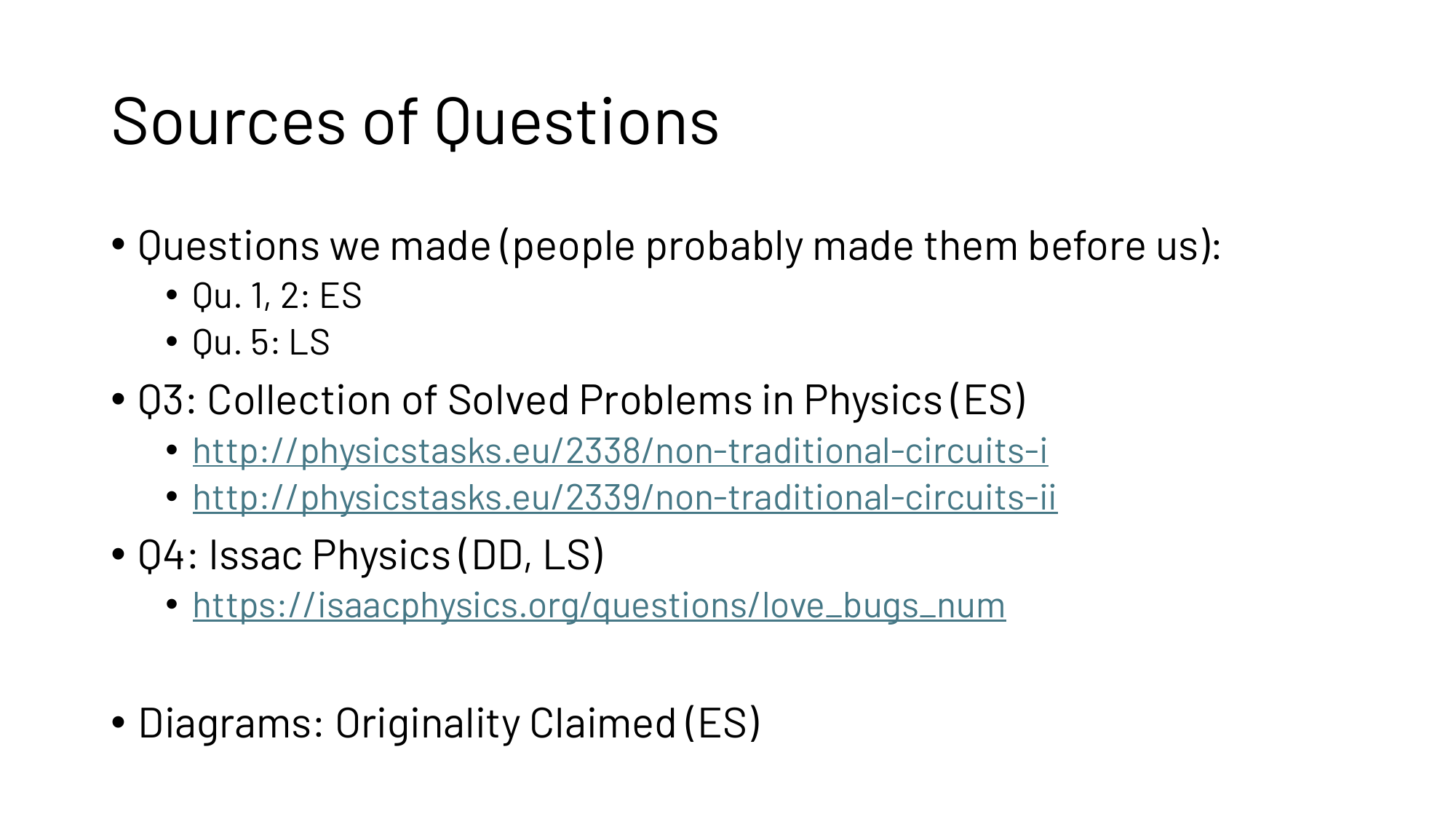

# Sources of Questions
Questions we made (people probably made them before us):
Qu. 1, 2: ES
Qu. 5: LS
Q3: Collection of Solved Problems in Physics (ES)
http://physicstasks.eu/2338/non-traditional-circuits-i
http://physicstasks.eu/2339/non-traditional-circuits-ii
Q4: Issac Physics (DD, LS)
https://isaacphysics.org/questions/love_bugs_num

Diagrams: Originality Claimed (ES)